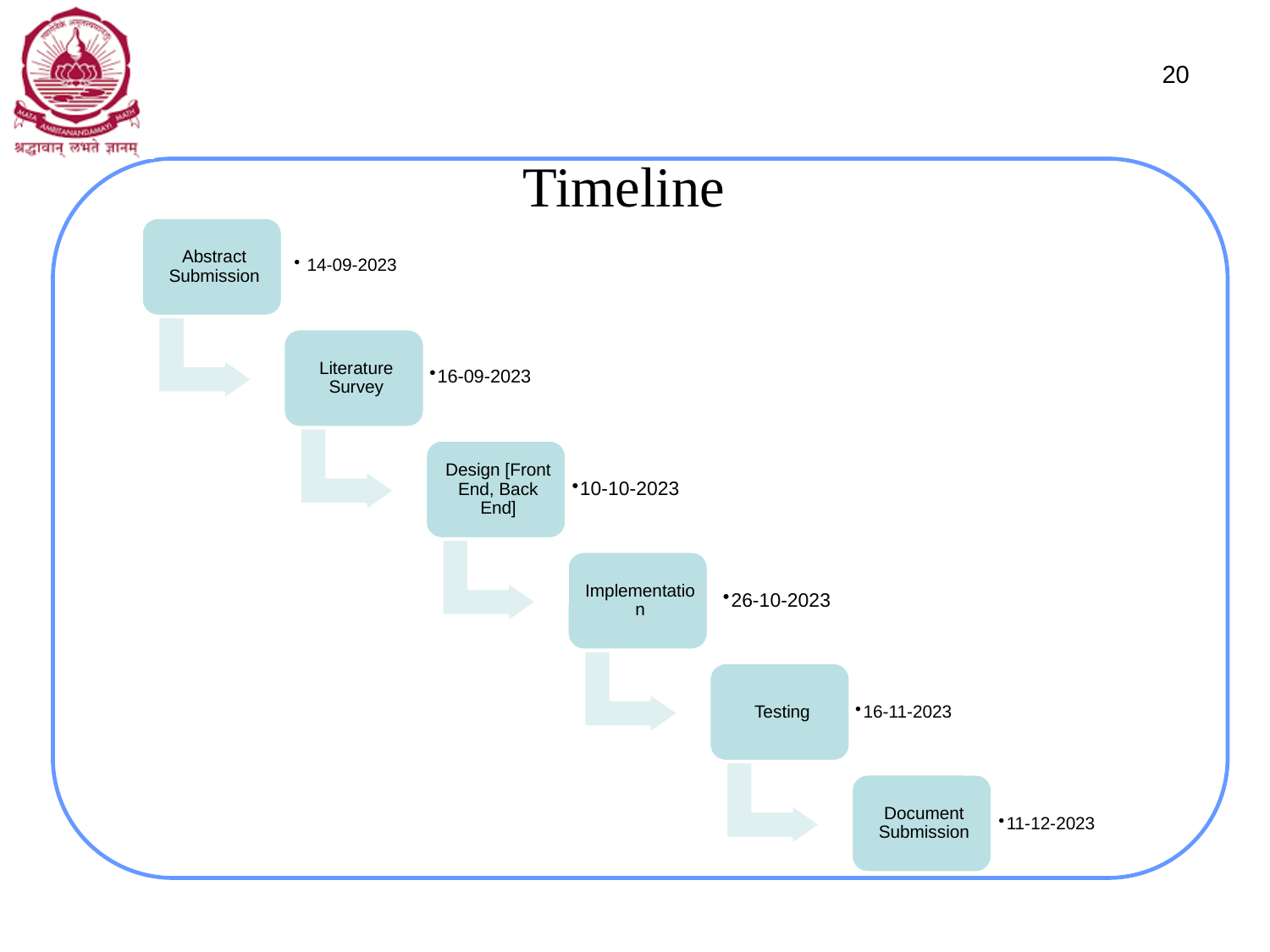

20
# Timeline
Abstract Submission
 14-09-2023
Literature Survey
16-09-2023
Design [Front End, Back End]
10-10-2023
Implementation
26-10-2023
Testing
16-11-2023
Document Submission
11-12-2023